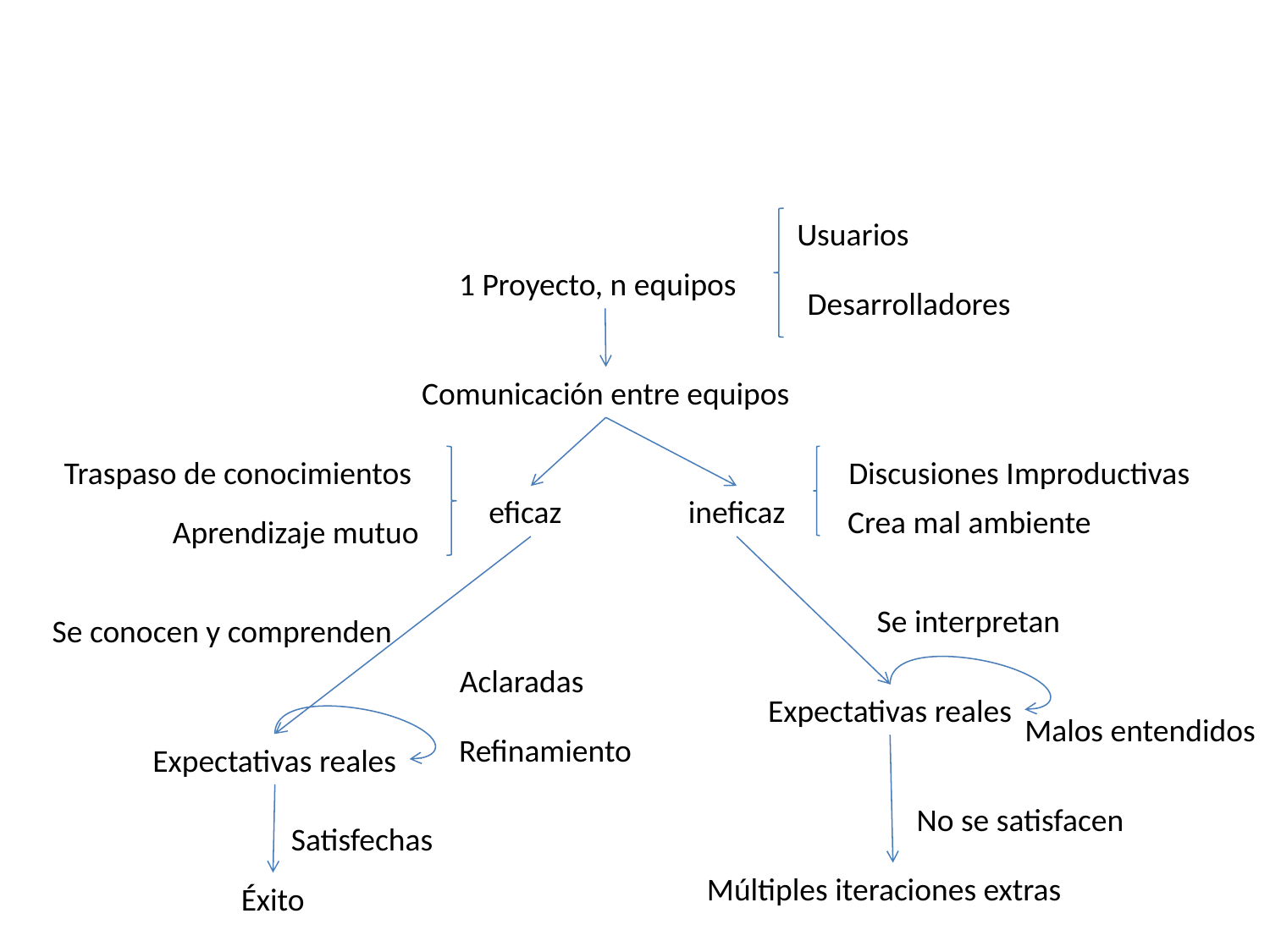

#

Usuarios
1 Proyecto, n equipos
Desarrolladores
Comunicación entre equipos
Traspaso de conocimientos

Discusiones Improductivas
eficaz
ineficaz
Crea mal ambiente
Aprendizaje mutuo
Se interpretan
Se conocen y comprenden
Aclaradas
Expectativas reales
Malos entendidos
Refinamiento
Expectativas reales
No se satisfacen
Satisfechas
Múltiples iteraciones extras
Éxito